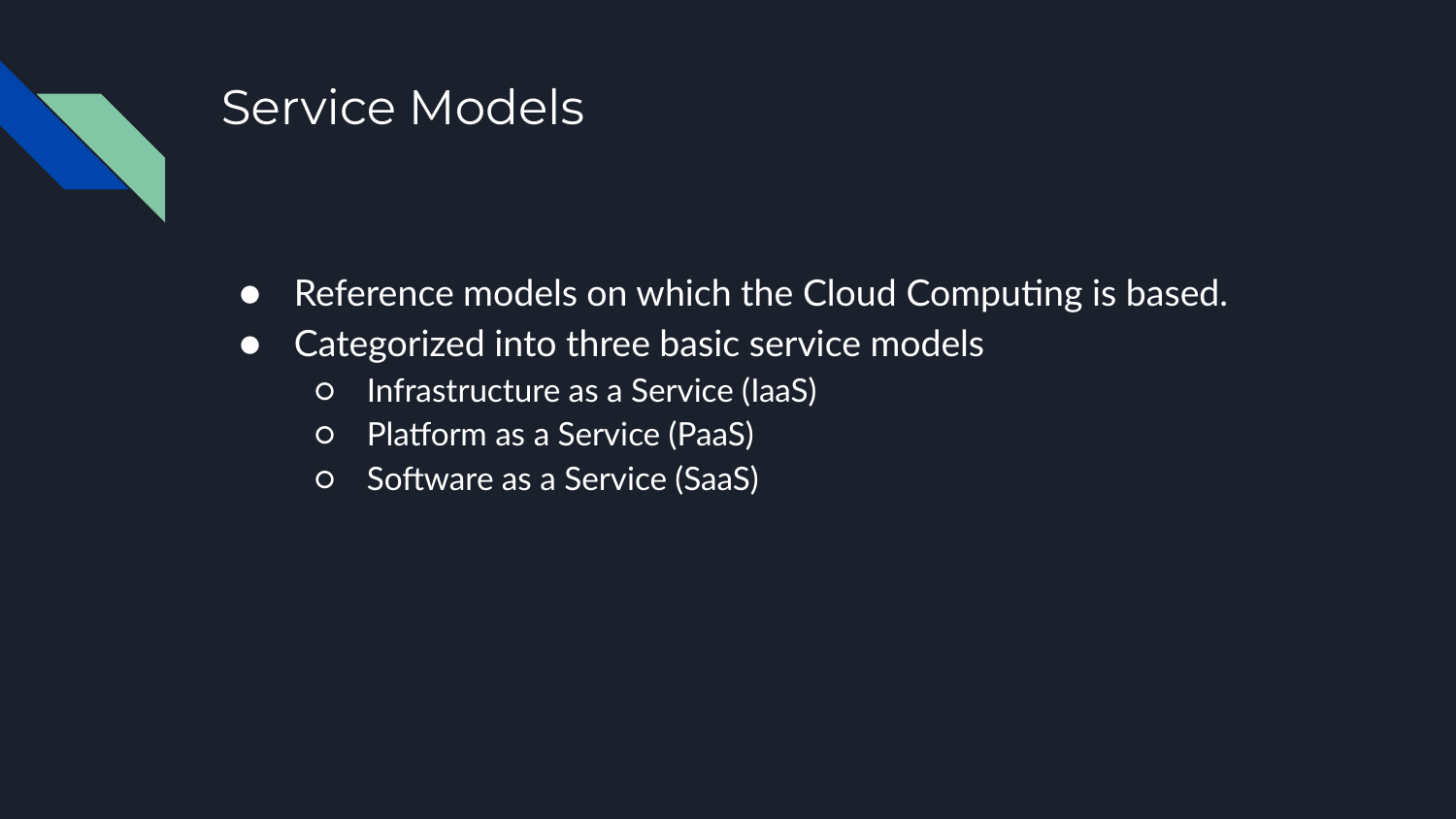

# Service Models
Reference models on which the Cloud Computing is based.
Categorized into three basic service models
Infrastructure as a Service (IaaS)
Platform as a Service (PaaS)
Software as a Service (SaaS)